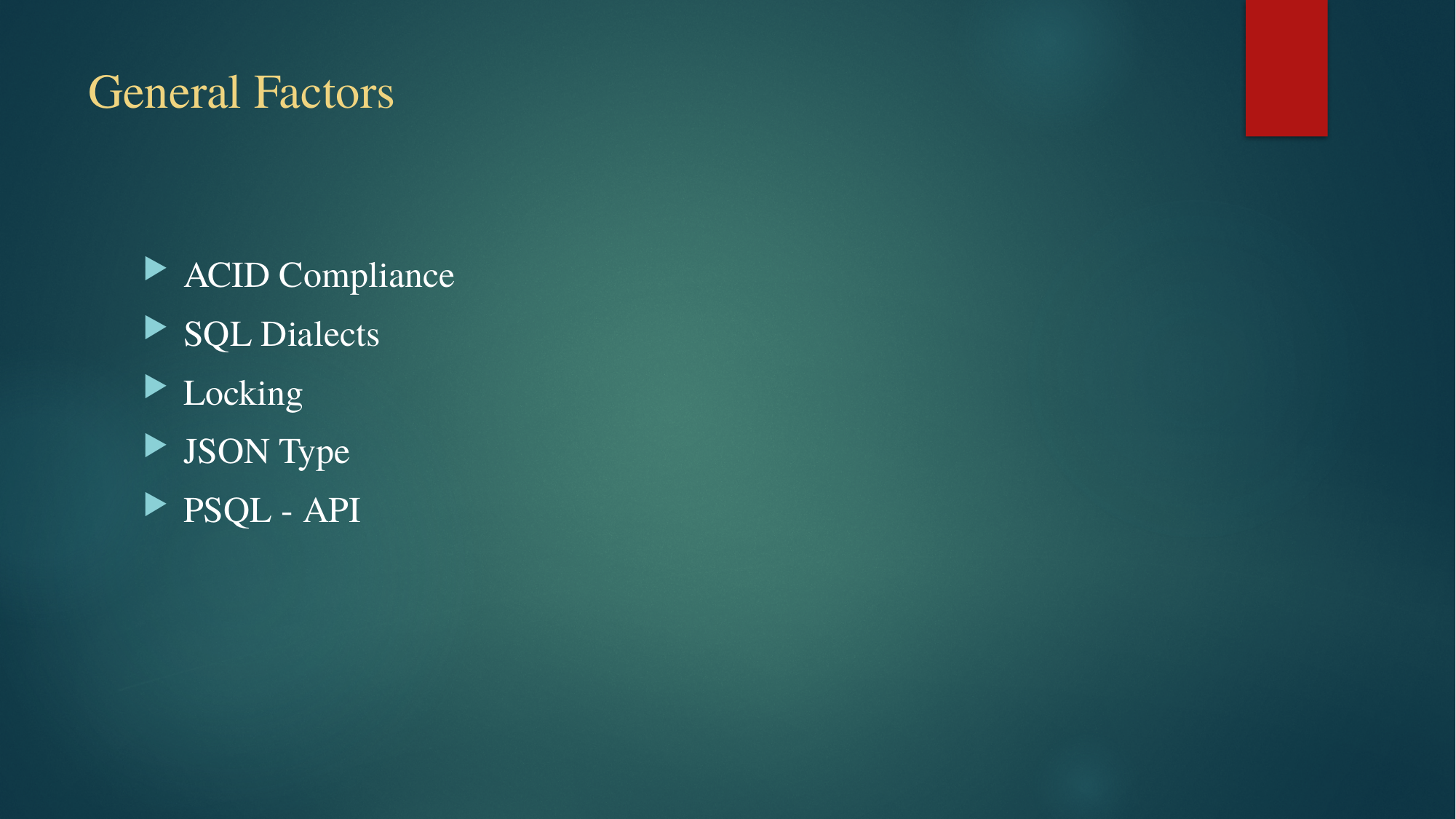

# General Factors
ACID Compliance
SQL Dialects
Locking
JSON Type
PSQL - API